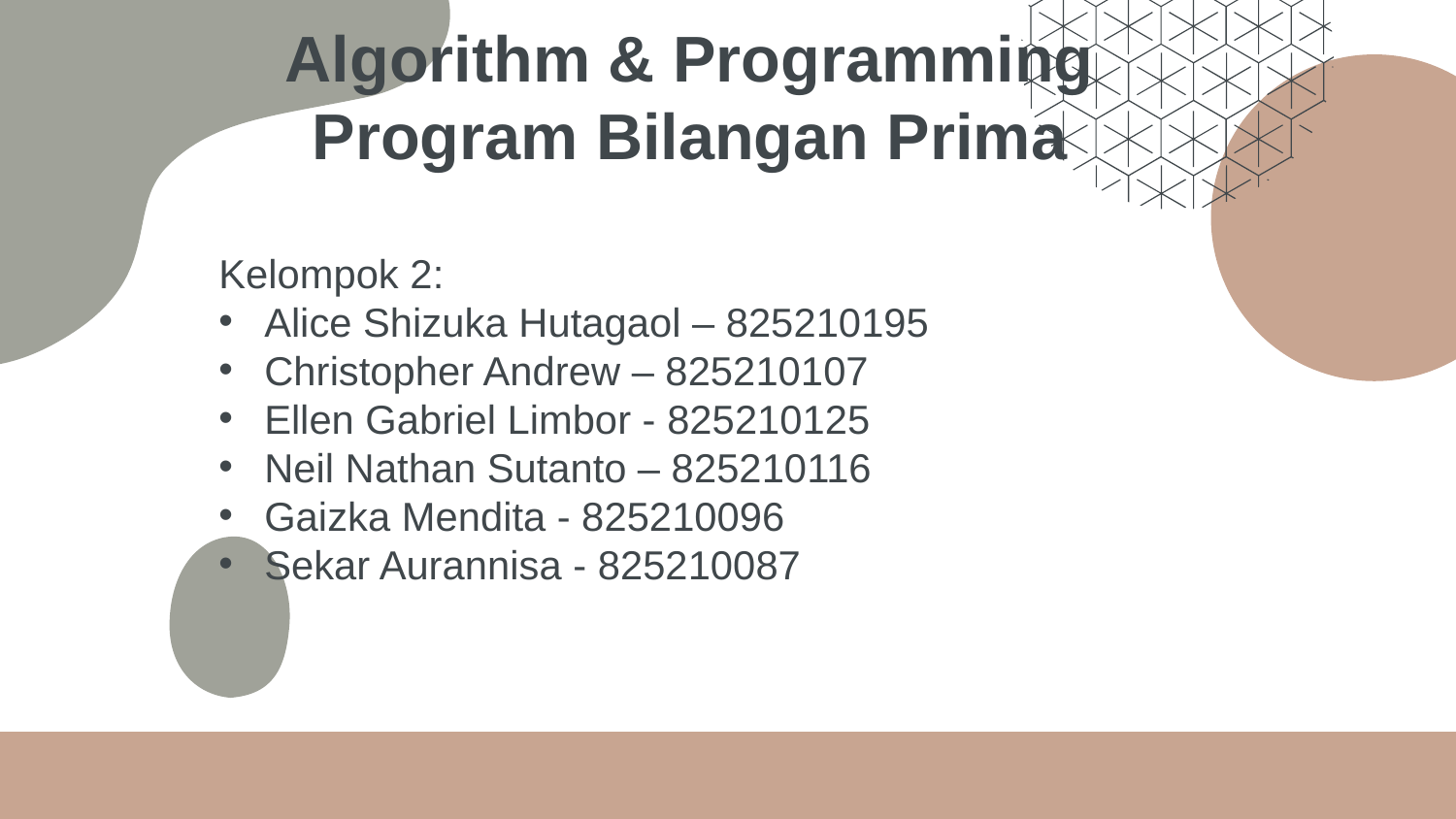

# Algorithm & Programming Program Bilangan Prima
Kelompok 2:
Alice Shizuka Hutagaol – 825210195
Christopher Andrew – 825210107
Ellen Gabriel Limbor - 825210125
Neil Nathan Sutanto – 825210116
Gaizka Mendita - 825210096
Sekar Aurannisa - 825210087